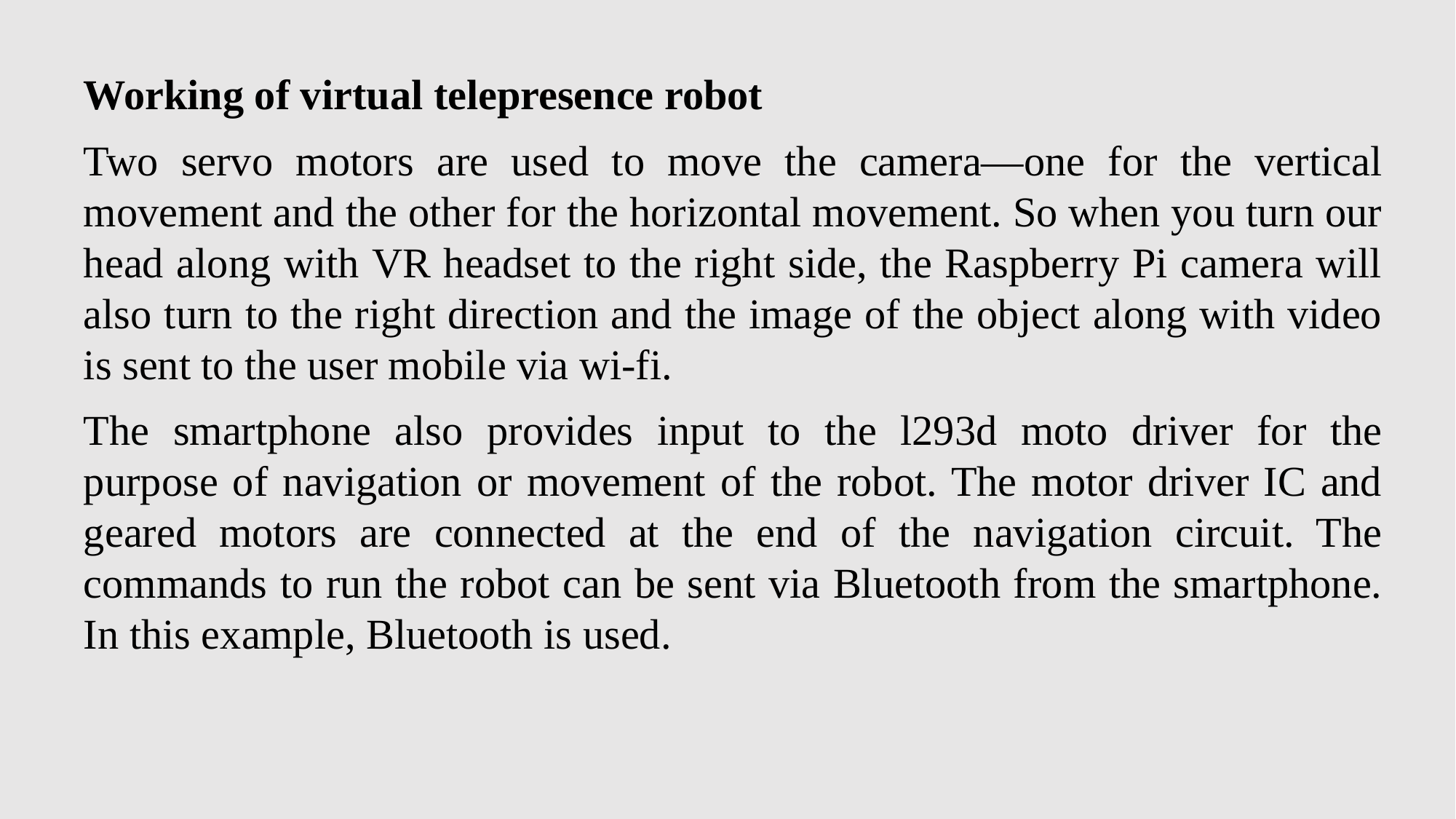

Working of virtual telepresence robot
Two servo motors are used to move the camera—one for the vertical movement and the other for the horizontal movement. So when you turn our head along with VR headset to the right side, the Raspberry Pi camera will also turn to the right direction and the image of the object along with video is sent to the user mobile via wi-fi.
The smartphone also provides input to the l293d moto driver for the purpose of navigation or movement of the robot. The motor driver IC and geared motors are connected at the end of the navigation circuit. The commands to run the robot can be sent via Bluetooth from the smartphone. In this example, Bluetooth is used.